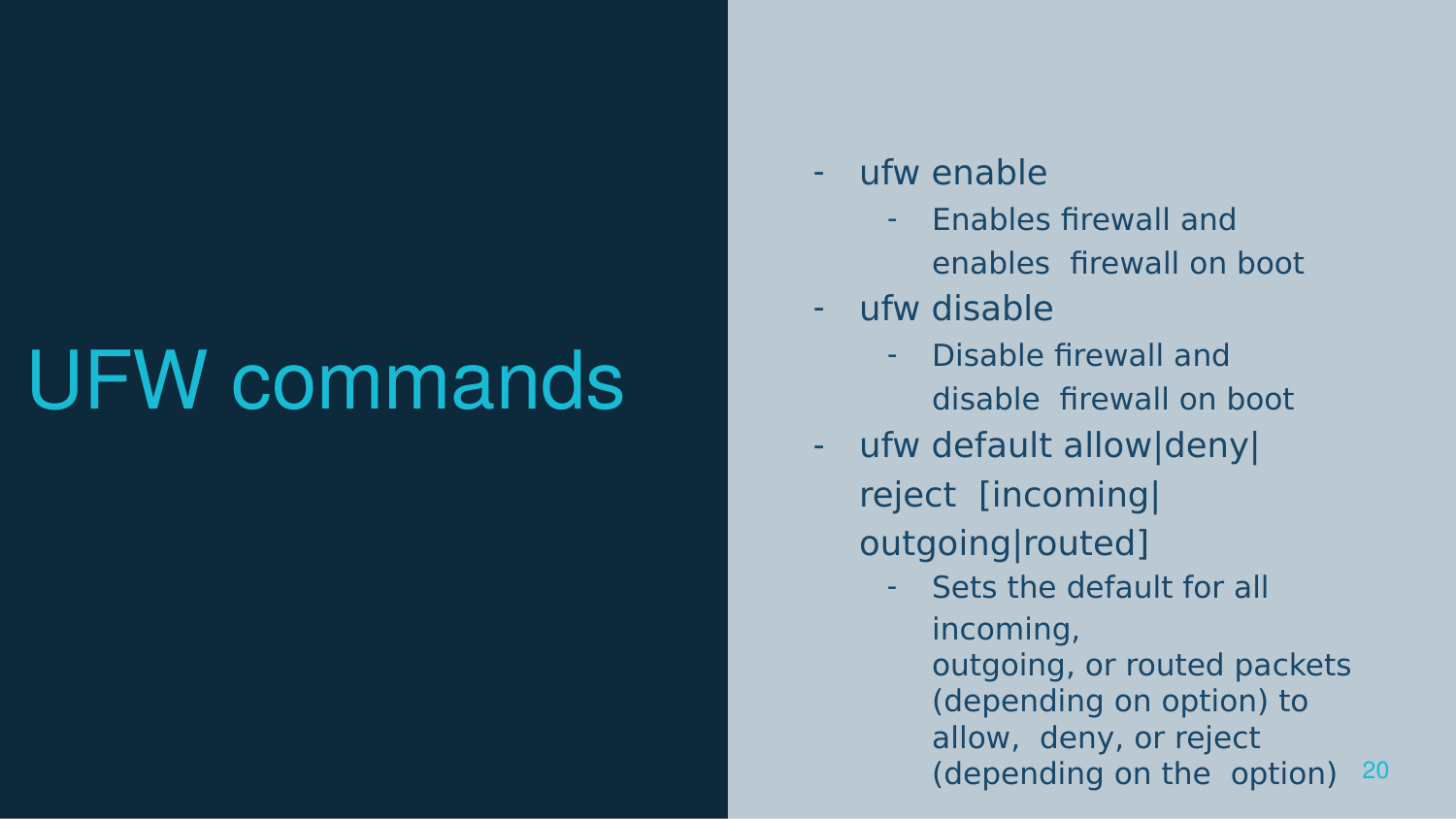

ufw enable
Enables ﬁrewall and enables  ﬁrewall on boot
ufw disable
Disable ﬁrewall and disable  ﬁrewall on boot
ufw default allow|deny|reject  [incoming|outgoing|routed]
Sets the default for all incoming,
outgoing, or routed packets  (depending on option) to allow,  deny, or reject (depending on the  option)
UFW commands
20